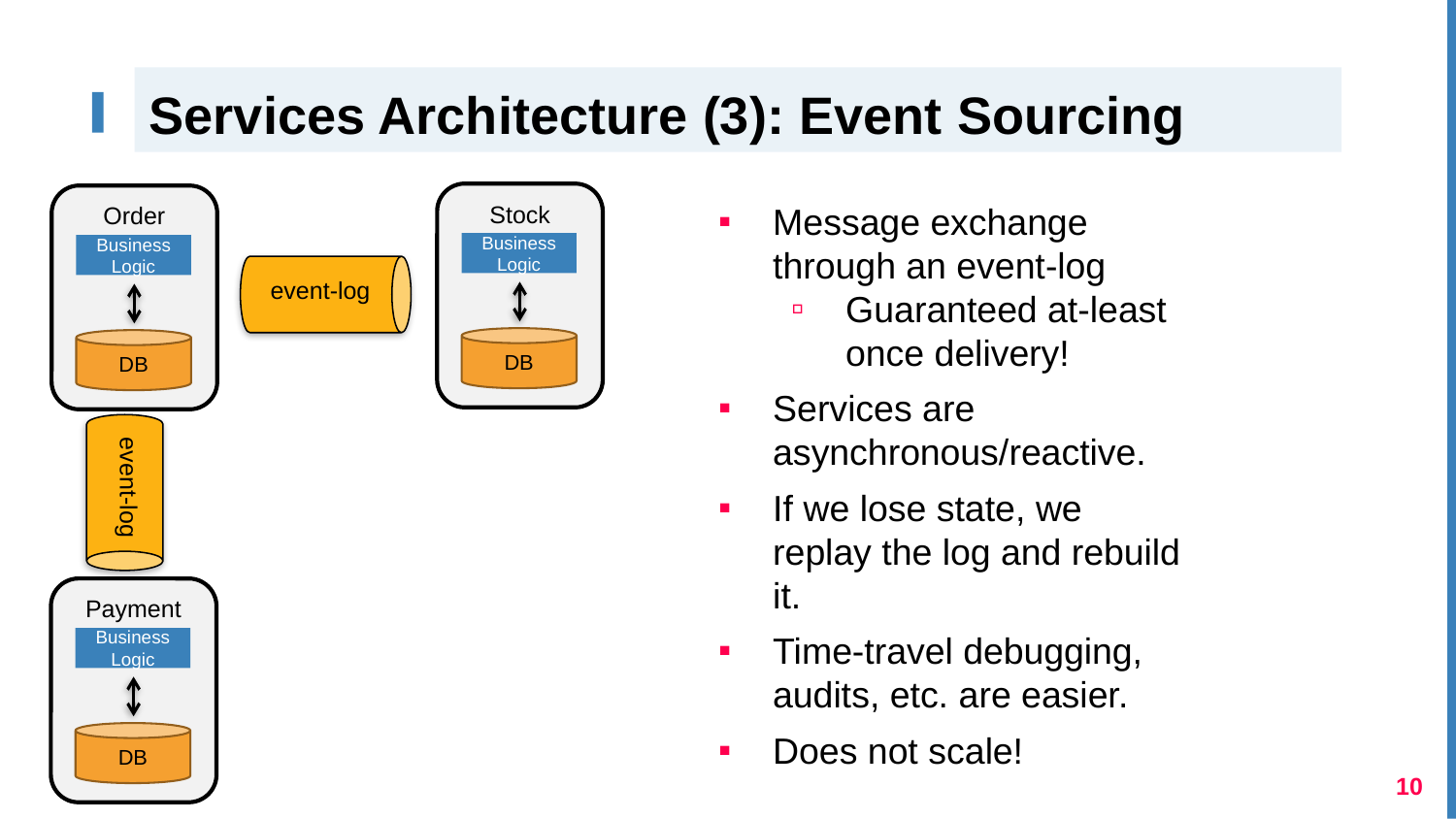

# Services Architecture (3): Event Sourcing
Stock
Business Logic
DB
Message exchange through an event-log
Guaranteed at-least once delivery!
Services are asynchronous/reactive.
If we lose state, we replay the log and rebuild it.
Time-travel debugging, audits, etc. are easier.
Does not scale!
Order
Business Logic
DB
REST Call

event-log

event-log
REST Call

Payment
Business Logic
DB
10